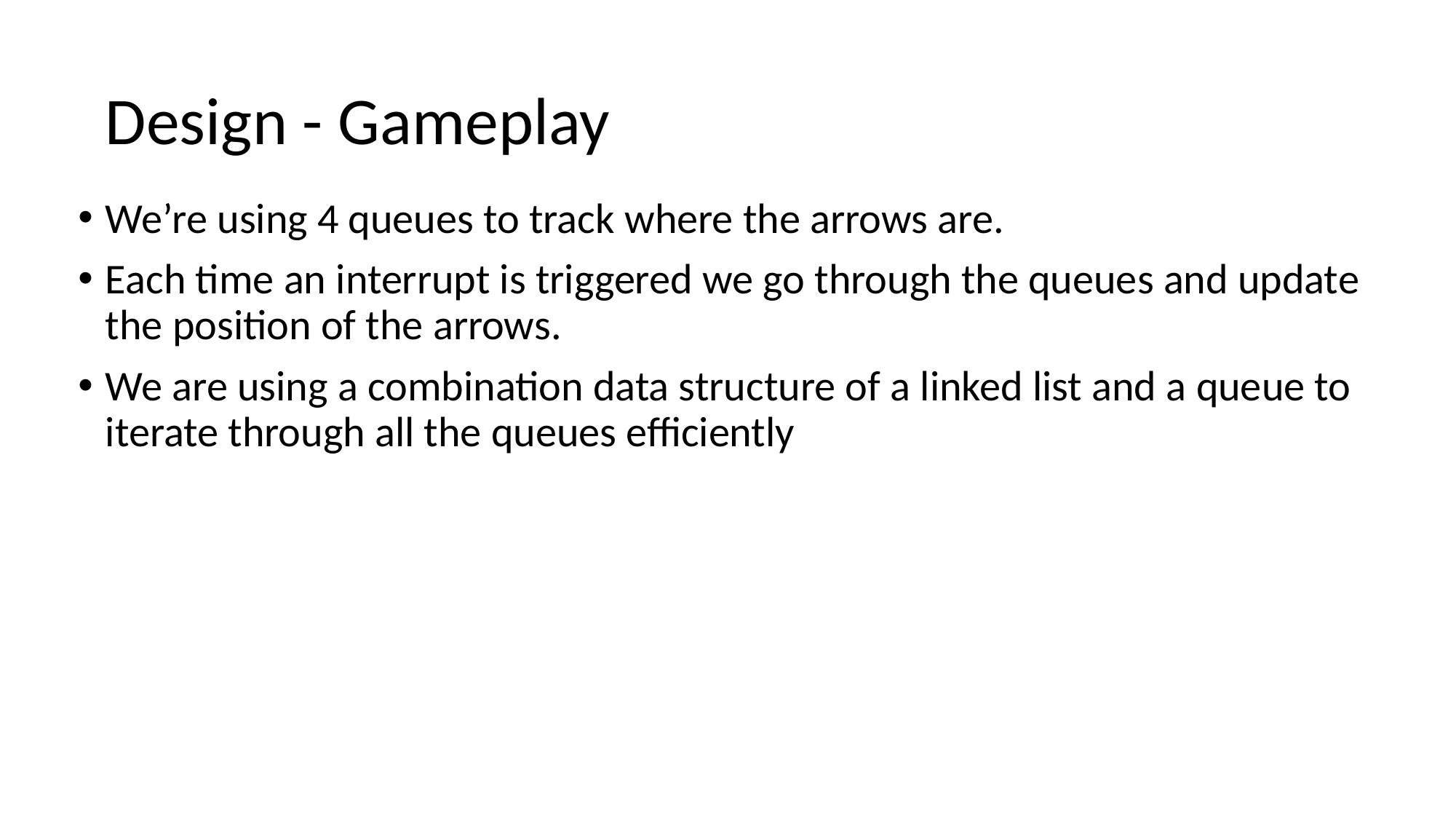

# Design - Gameplay
We’re using 4 queues to track where the arrows are.
Each time an interrupt is triggered we go through the queues and update the position of the arrows.
We are using a combination data structure of a linked list and a queue to iterate through all the queues efficiently
10